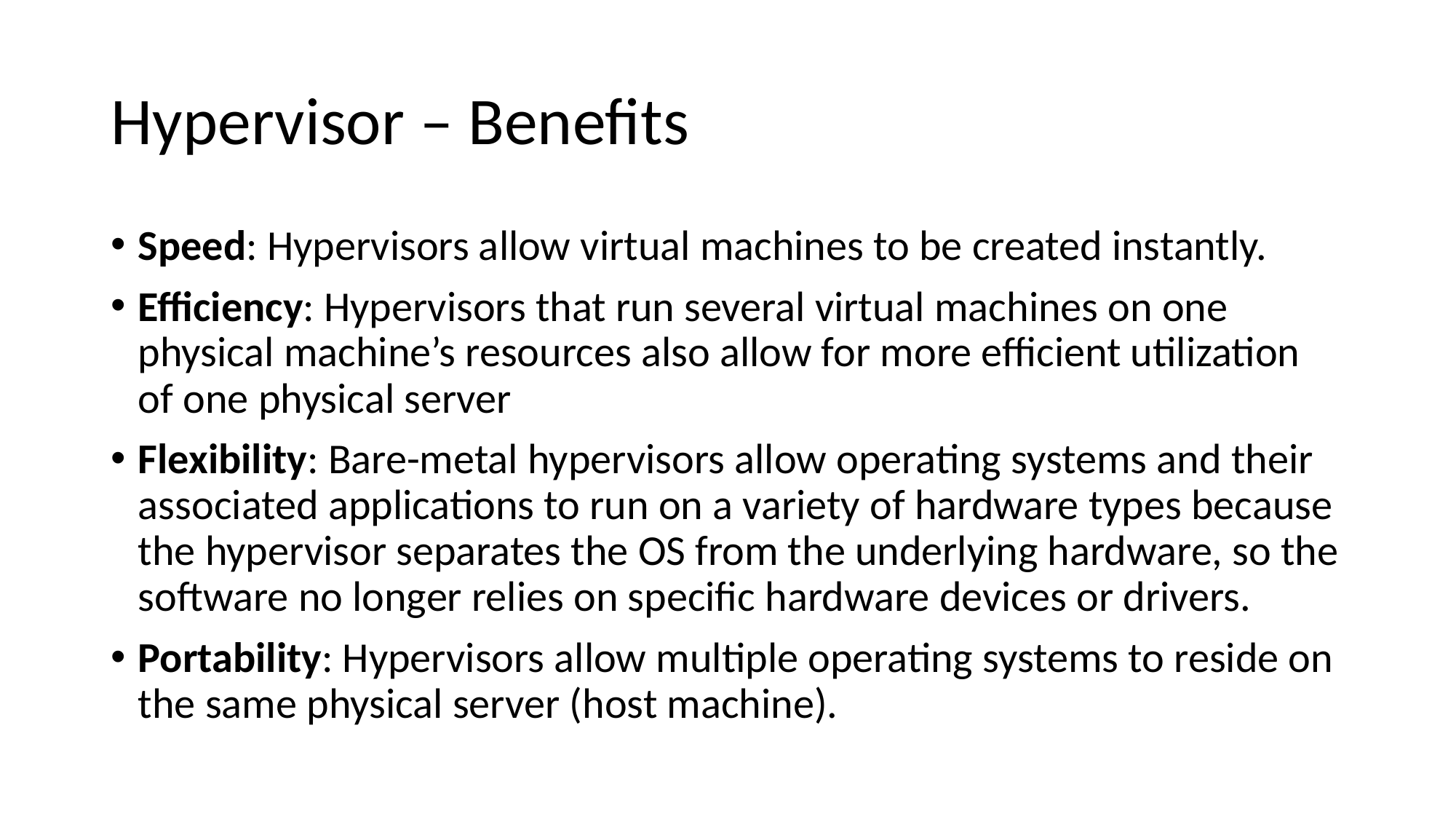

# Hypervisor – Benefits
Speed: Hypervisors allow virtual machines to be created instantly.
Efficiency: Hypervisors that run several virtual machines on one physical machine’s resources also allow for more efficient utilization of one physical server
Flexibility: Bare-metal hypervisors allow operating systems and their associated applications to run on a variety of hardware types because the hypervisor separates the OS from the underlying hardware, so the software no longer relies on specific hardware devices or drivers.
Portability: Hypervisors allow multiple operating systems to reside on the same physical server (host machine).